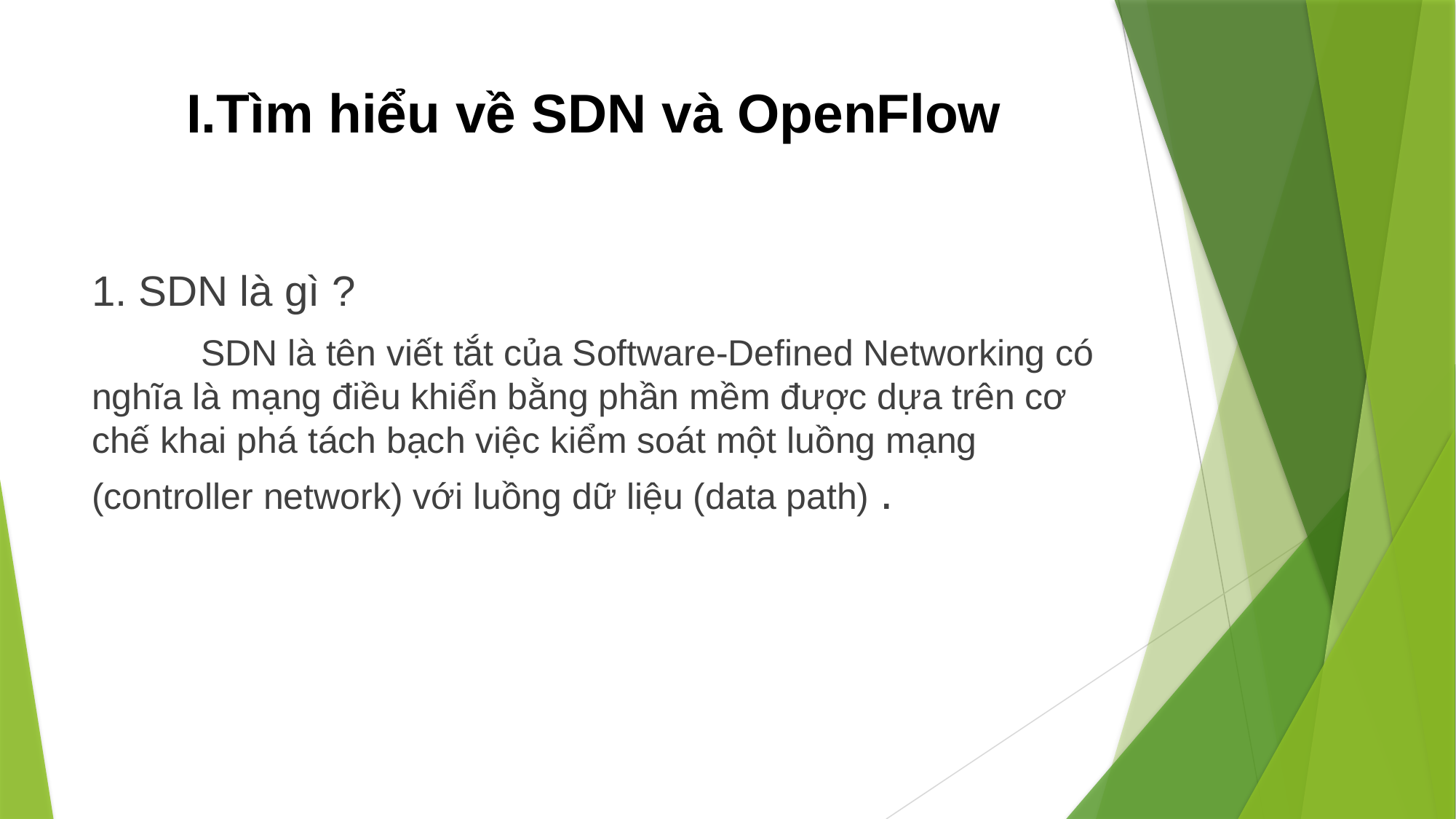

# I.Tìm hiểu về SDN và OpenFlow
1. SDN là gì ?
	SDN là tên viết tắt của Software-Defined Networking có nghĩa là mạng điều khiển bằng phần mềm được dựa trên cơ chế khai phá tách bạch việc kiểm soát một luồng mạng (controller network) với luồng dữ liệu (data path) .